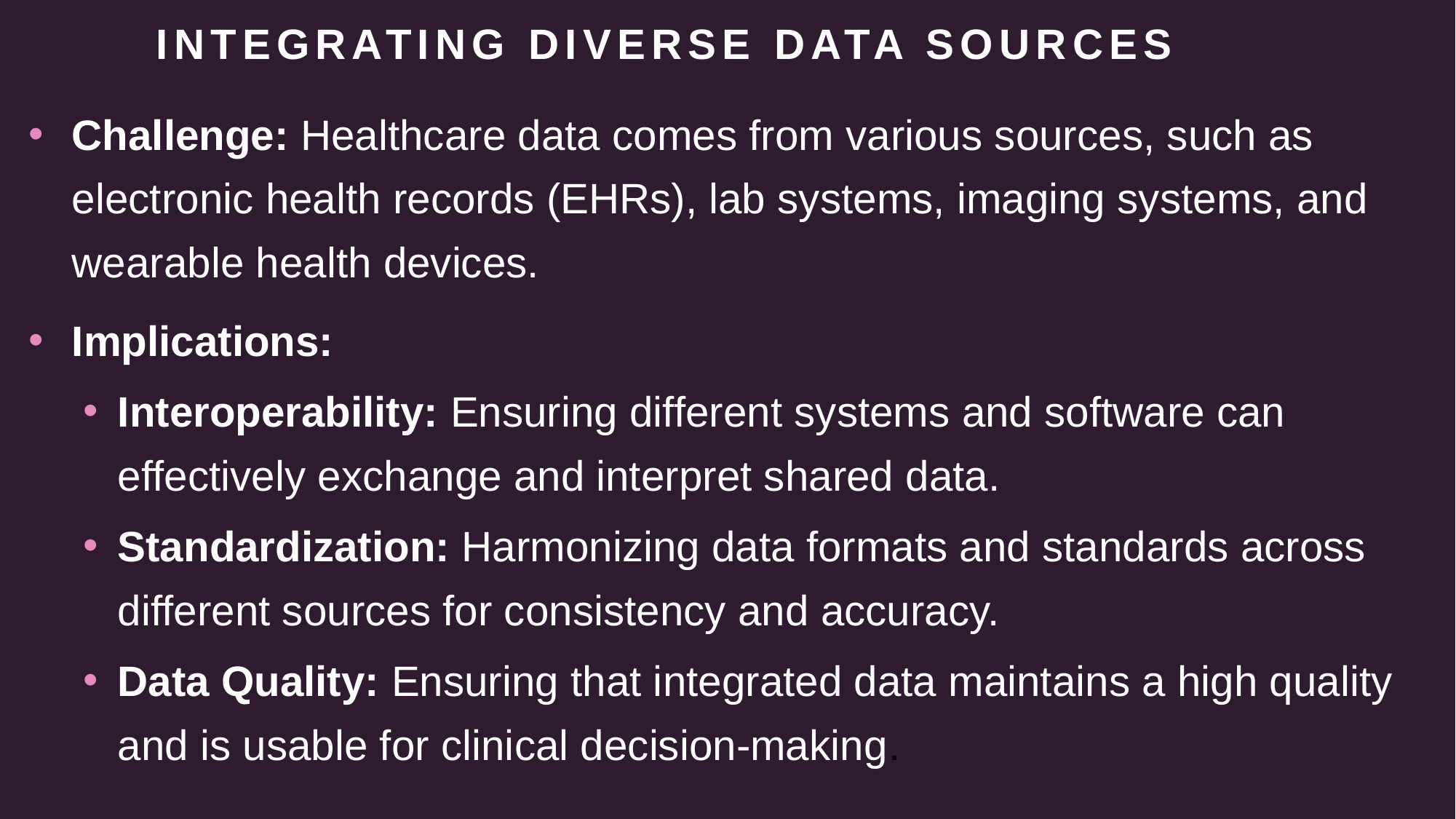

# Integrating Diverse Data Sources
Challenge: Healthcare data comes from various sources, such as electronic health records (EHRs), lab systems, imaging systems, and wearable health devices.
Implications:
Interoperability: Ensuring different systems and software can effectively exchange and interpret shared data.
Standardization: Harmonizing data formats and standards across different sources for consistency and accuracy.
Data Quality: Ensuring that integrated data maintains a high quality and is usable for clinical decision-making.